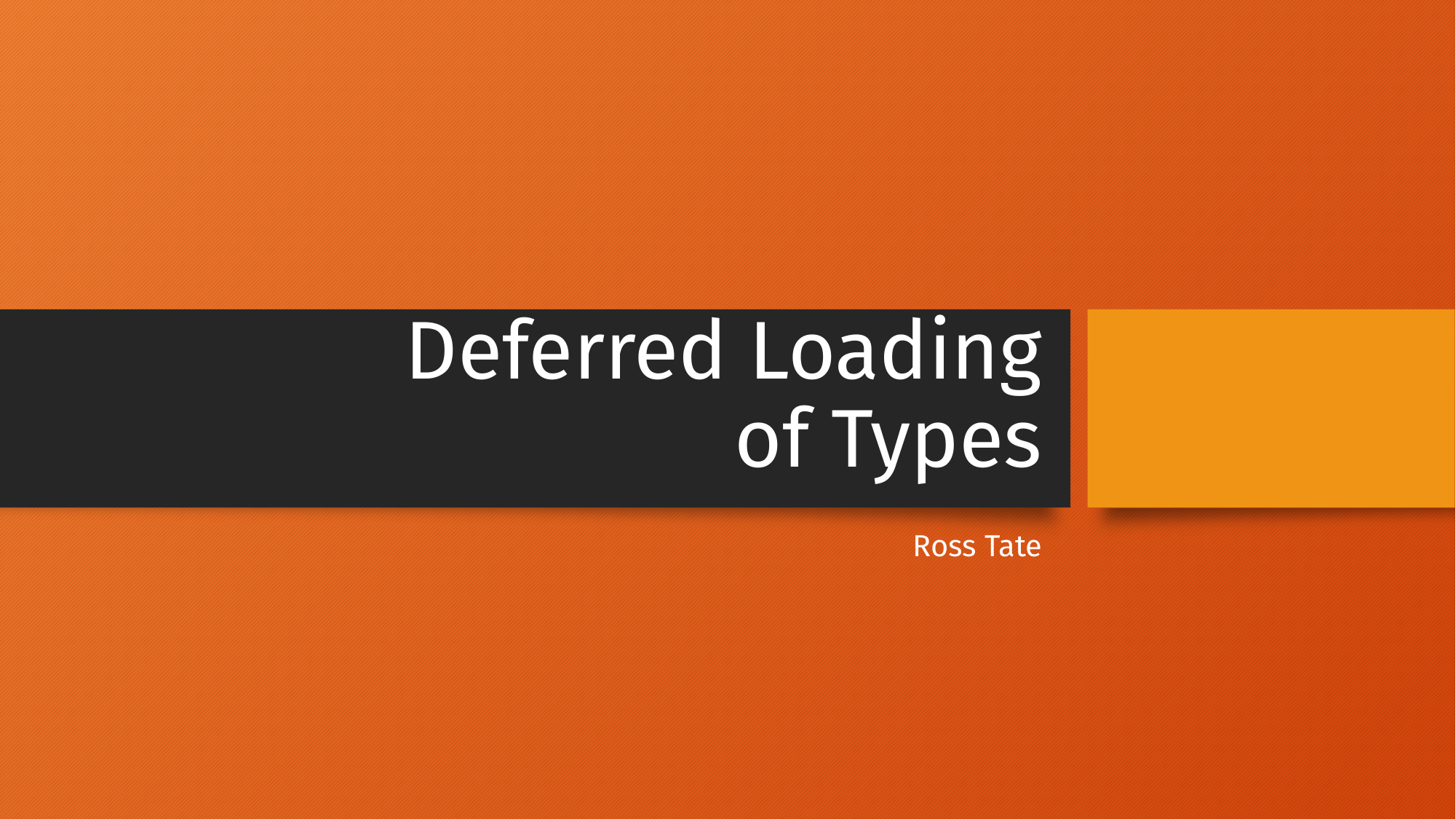

# Deferred Loading of Types
Ross Tate